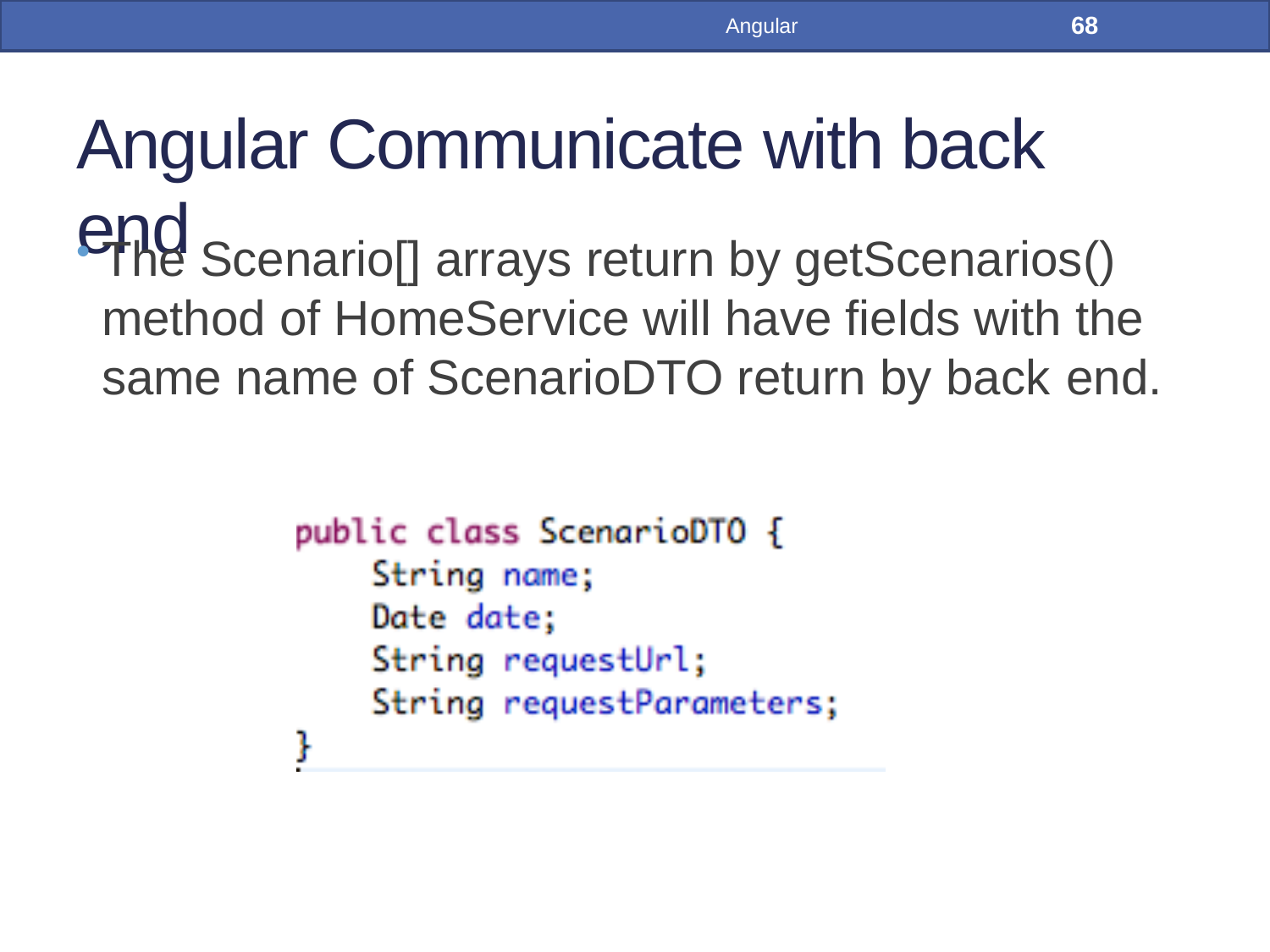

68
Angular
# Angular Communicate with back end
The Scenario[] arrays return by getScenarios()  method of HomeService will have fields with the  same name of ScenarioDTO return by back end.